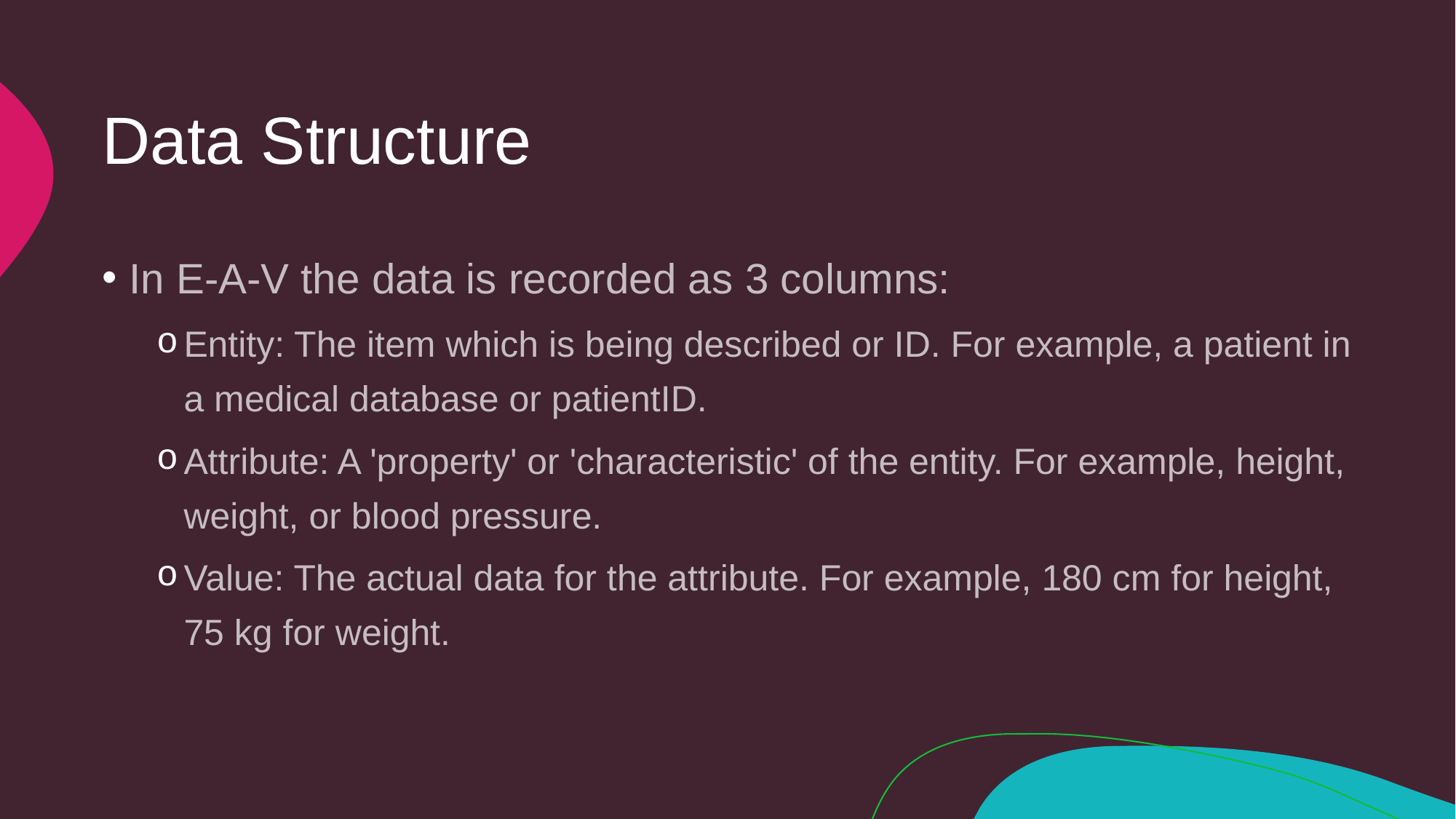

# Data Structure
In E-A-V the data is recorded as 3 columns:
Entity: The item which is being described or ID. For example, a patient in a medical database or patientID.
Attribute: A 'property' or 'characteristic' of the entity. For example, height, weight, or blood pressure.
Value: The actual data for the attribute. For example, 180 cm for height, 75 kg for weight.